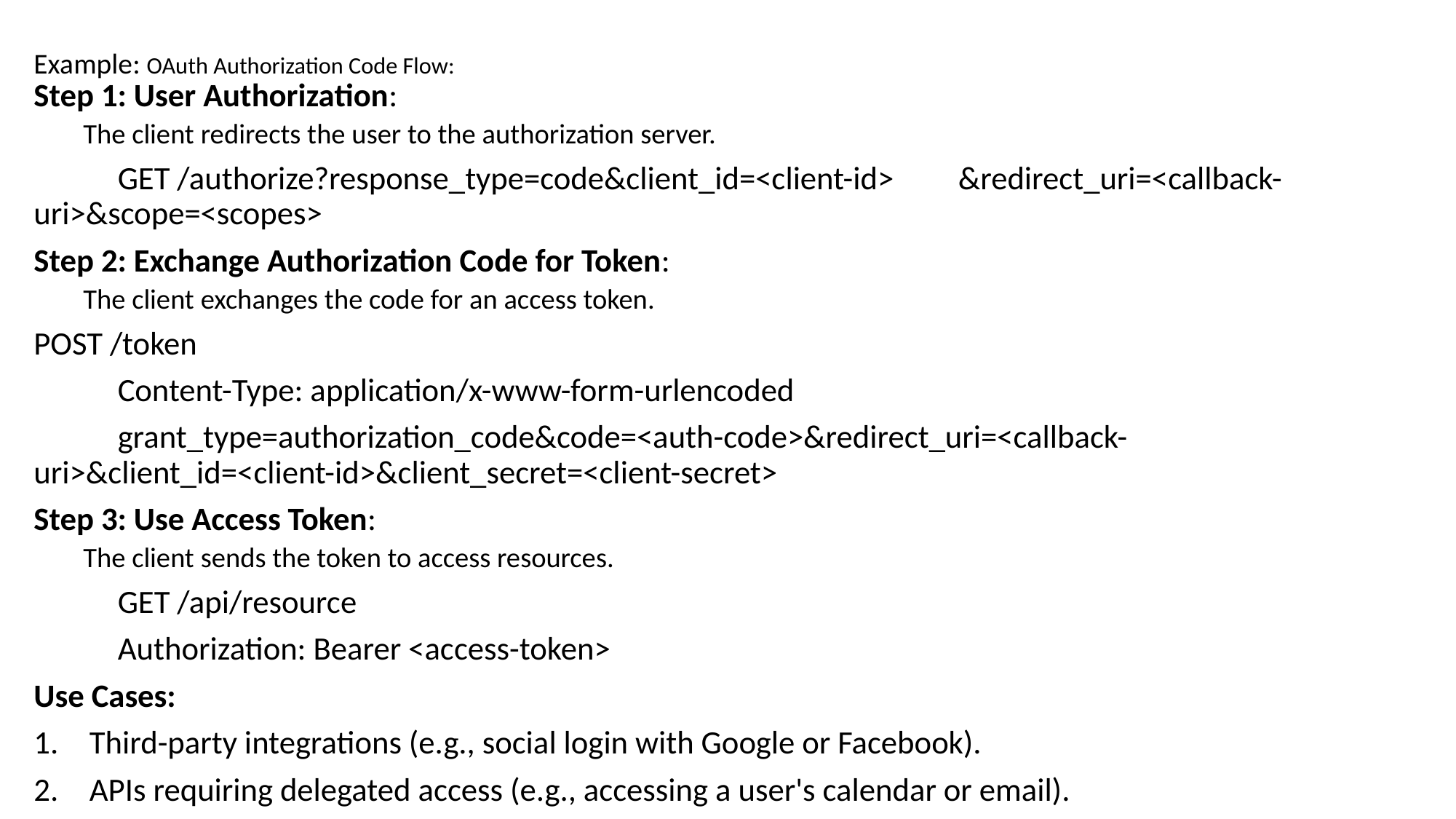

# Example: OAuth Authorization Code Flow:
Step 1: User Authorization:
The client redirects the user to the authorization server.
	GET /authorize?response_type=code&client_id=<client-id>										&redirect_uri=<callback-uri>&scope=<scopes>
Step 2: Exchange Authorization Code for Token:
The client exchanges the code for an access token.
POST /token
	Content-Type: application/x-www-form-urlencoded
 	grant_type=authorization_code&code=<auth-code>&redirect_uri=<callback-				uri>&client_id=<client-id>&client_secret=<client-secret>
Step 3: Use Access Token:
The client sends the token to access resources.
		GET /api/resource
		Authorization: Bearer <access-token>
Use Cases:
Third-party integrations (e.g., social login with Google or Facebook).
APIs requiring delegated access (e.g., accessing a user's calendar or email).